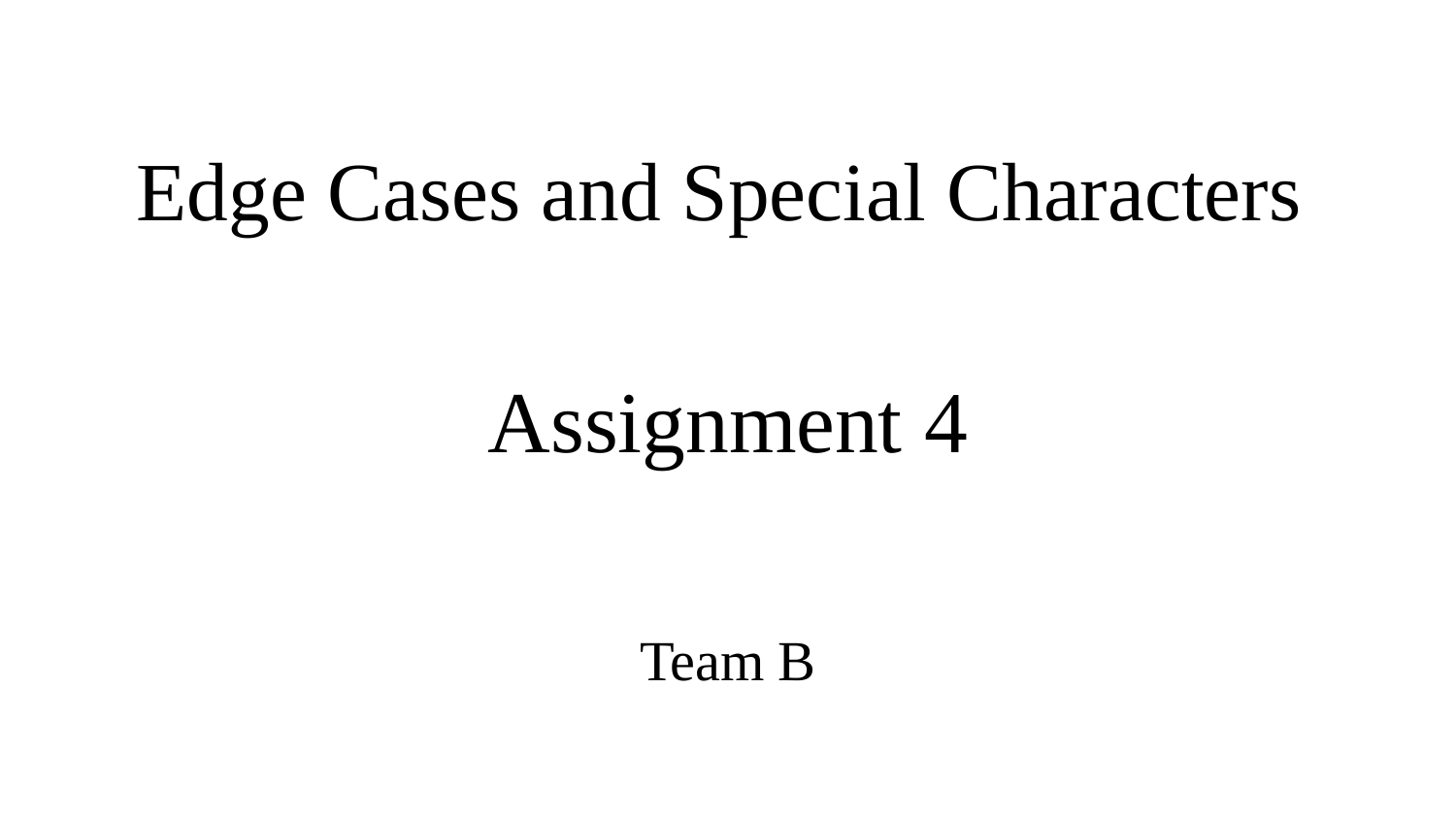

Edge Cases and Special Characters
# Assignment 4
Team B